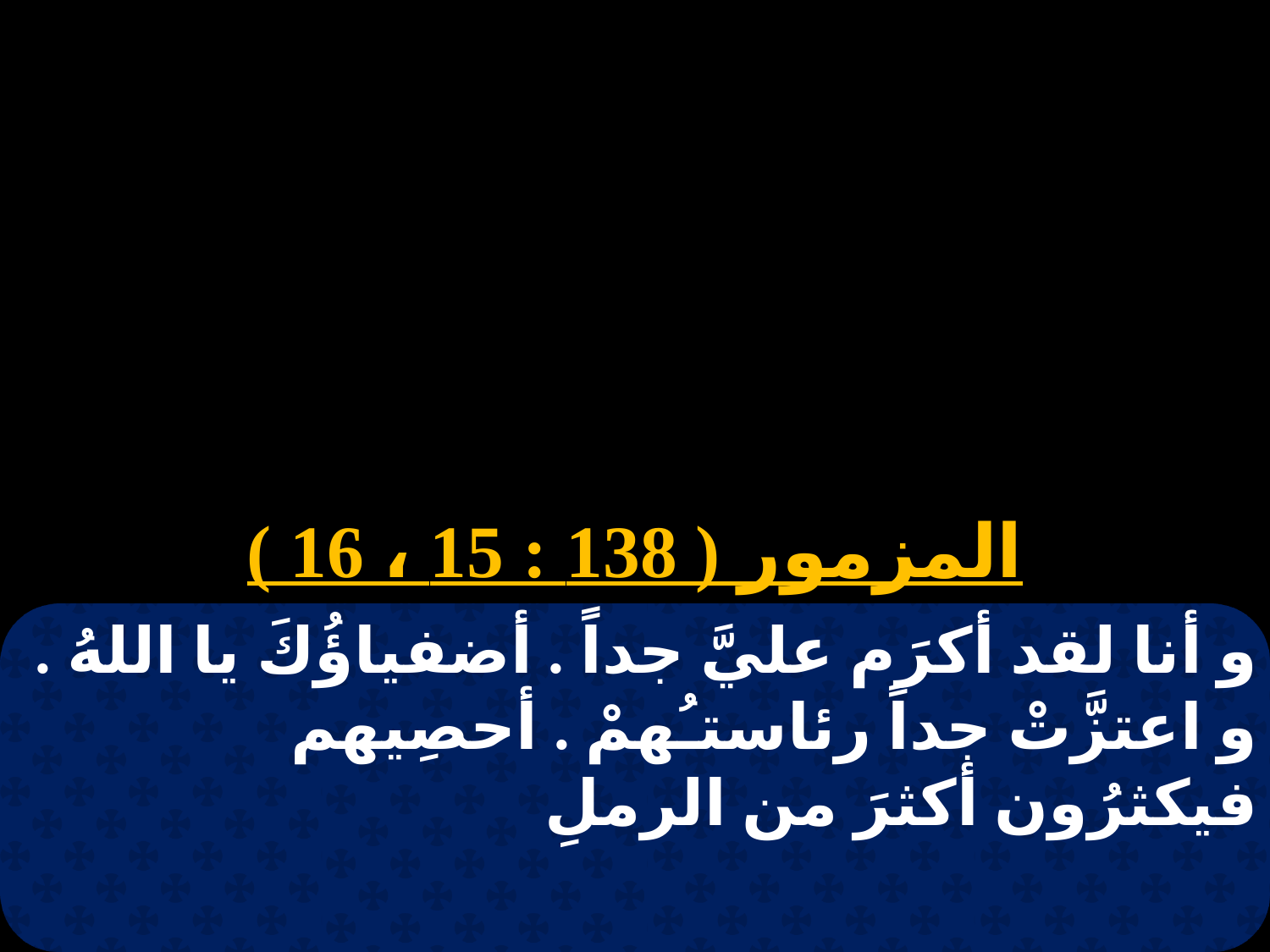

المزمور ( 138 : 15 ، 16 )
و أنا لقد أكرَم عليَّ جداً . أضفياؤُكَ يا اللهُ . و اعتزَّتْ جداً رئاستـُهمْ . أحصِيهم فيكثرُون أكثرَ من الرملِ